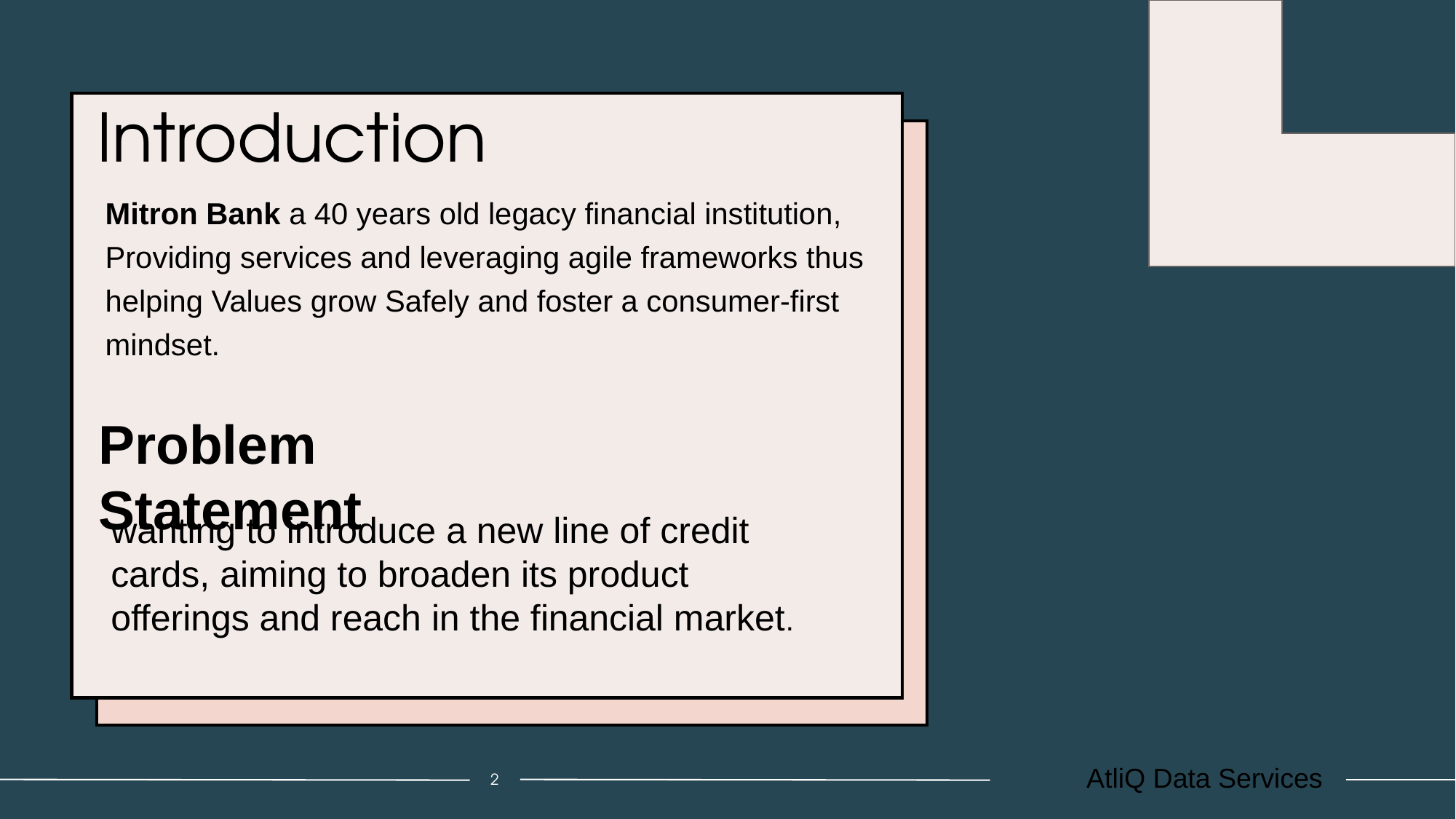

# Introduction
Mitron Bank a 40 years old legacy financial institution, Providing services and leveraging agile frameworks thus helping Values grow Safely and foster a consumer-first mindset.​

Problem Statement
wanting to introduce a new line of credit cards, aiming to broaden its product offerings and reach in the financial market.
AtliQ Data Services

2